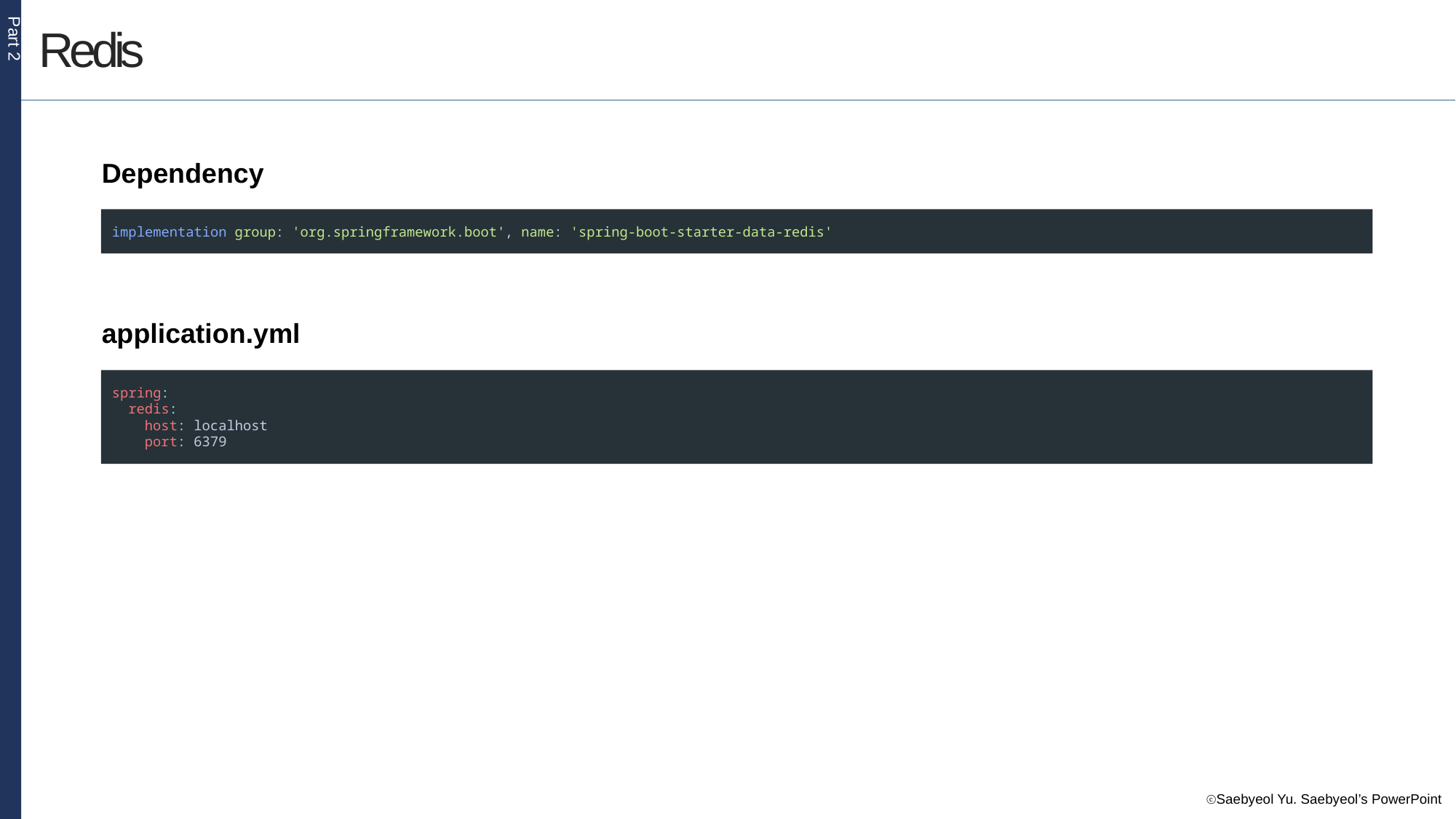

Part 2
Redis
Dependency
implementation group: 'org.springframework.boot', name: 'spring-boot-starter-data-redis'
application.yml
spring:
  redis:
    host: localhost
    port: 6379